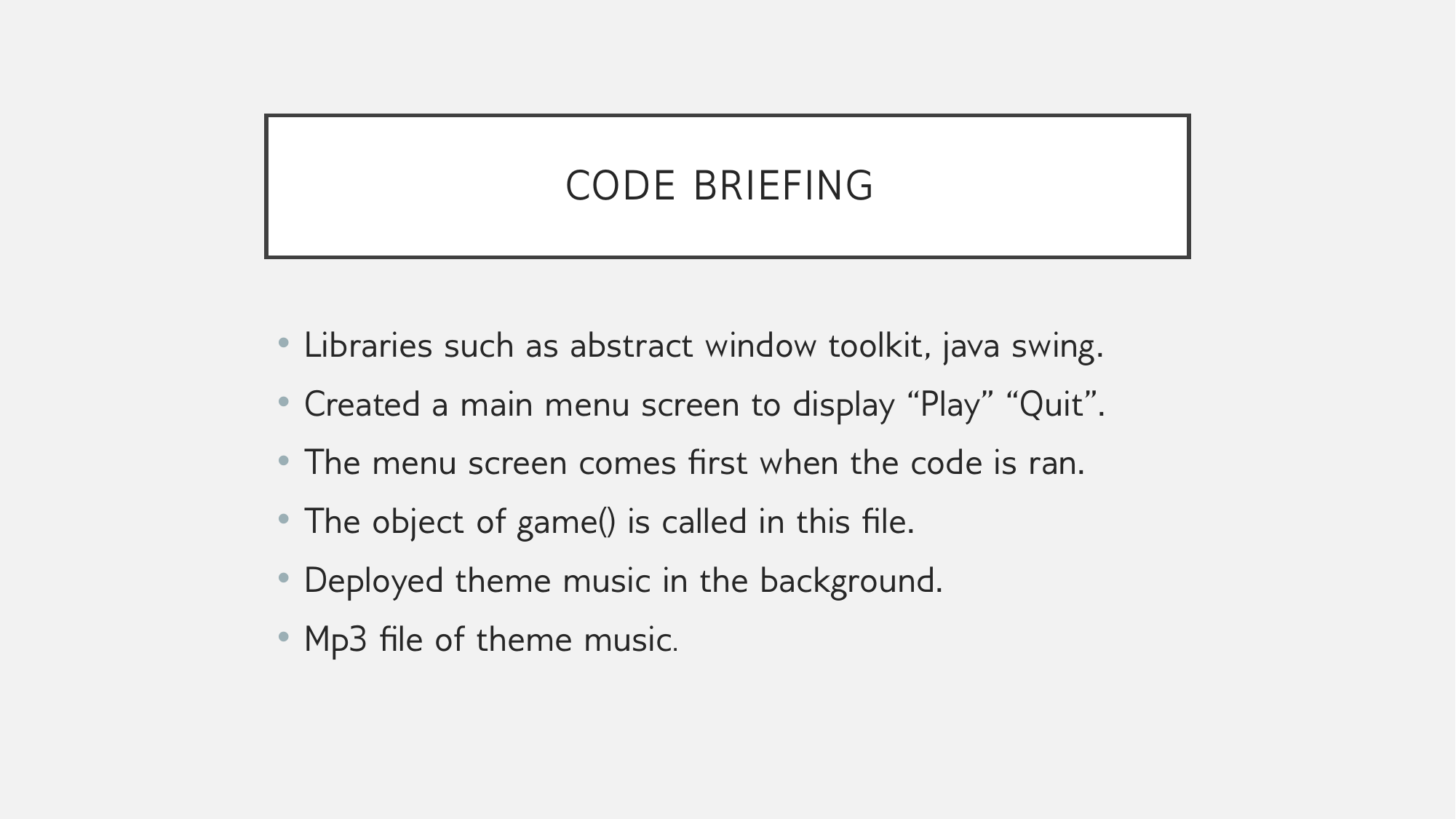

# Code briefing
Libraries such as abstract window toolkit, java swing.
Created a main menu screen to display “Play” “Quit”.
The menu screen comes first when the code is ran.
The object of game() is called in this file.
Deployed theme music in the background.
Mp3 file of theme music.